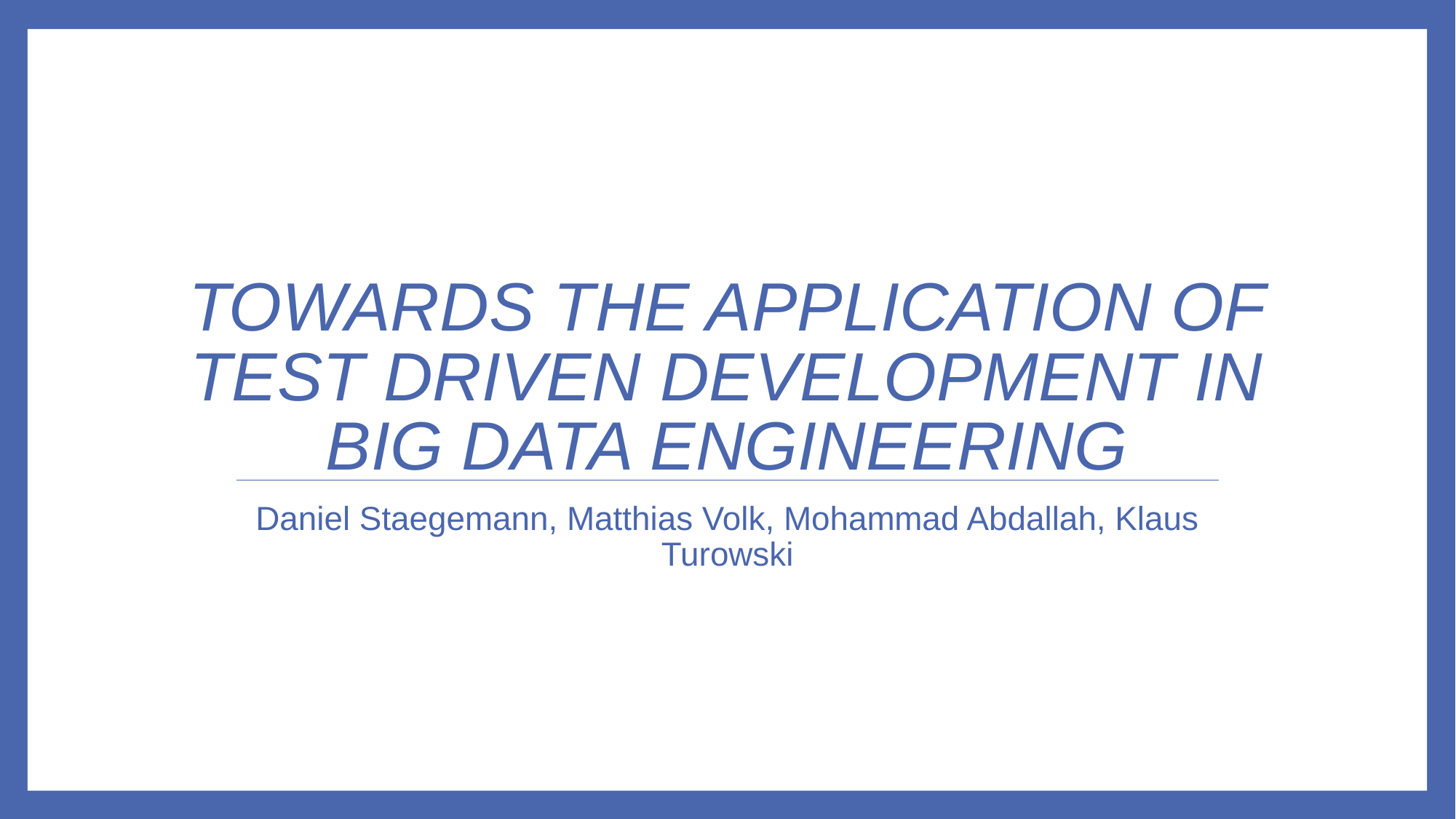

# Towards the Application of Test Driven Development in Big Data Engineering
Daniel Staegemann, Matthias Volk, Mohammad Abdallah, Klaus Turowski